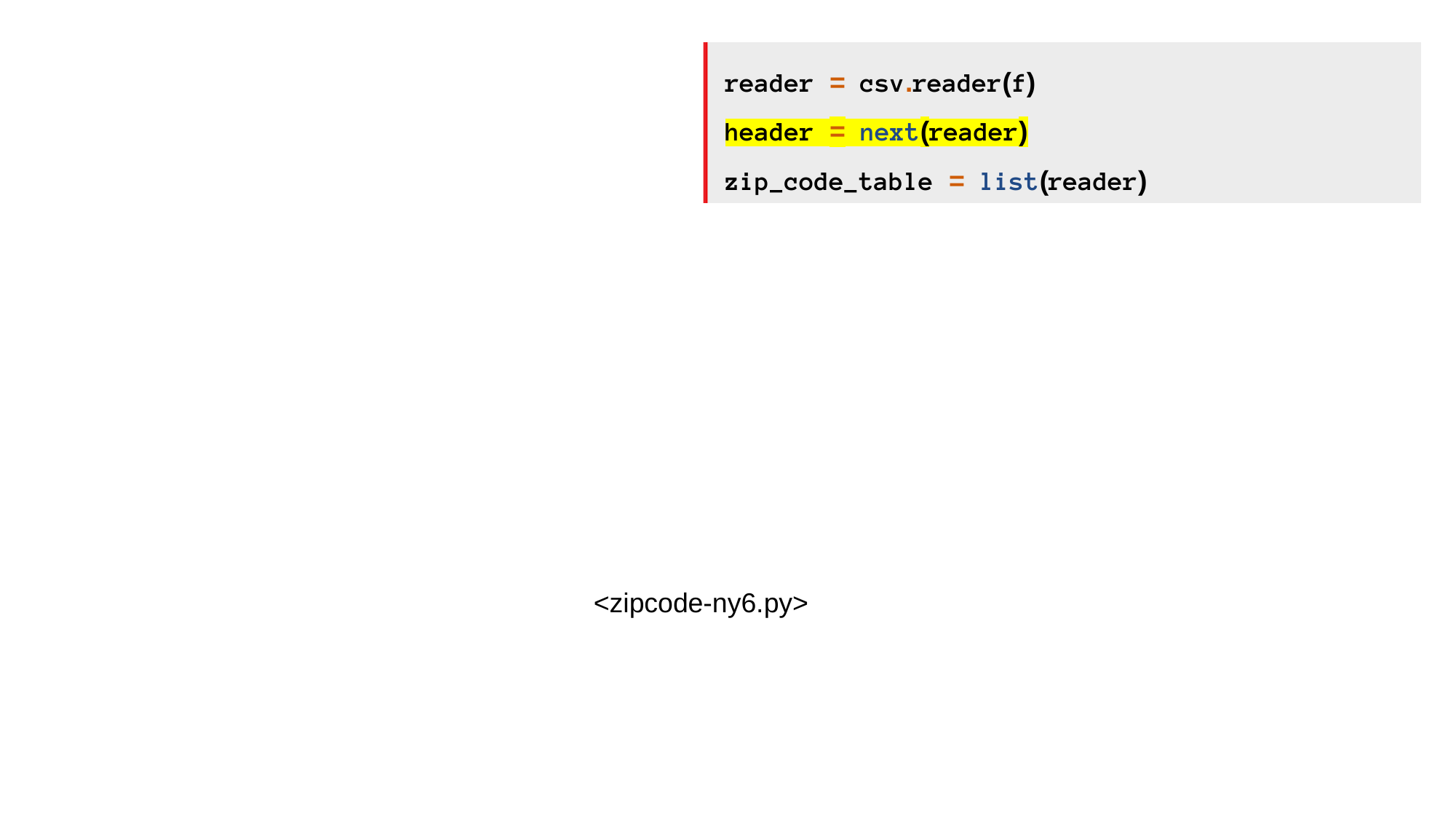

reader = csv.reader(f)
header = next(reader)
zip_code_table = list(reader)
<zipcode-ny6.py>